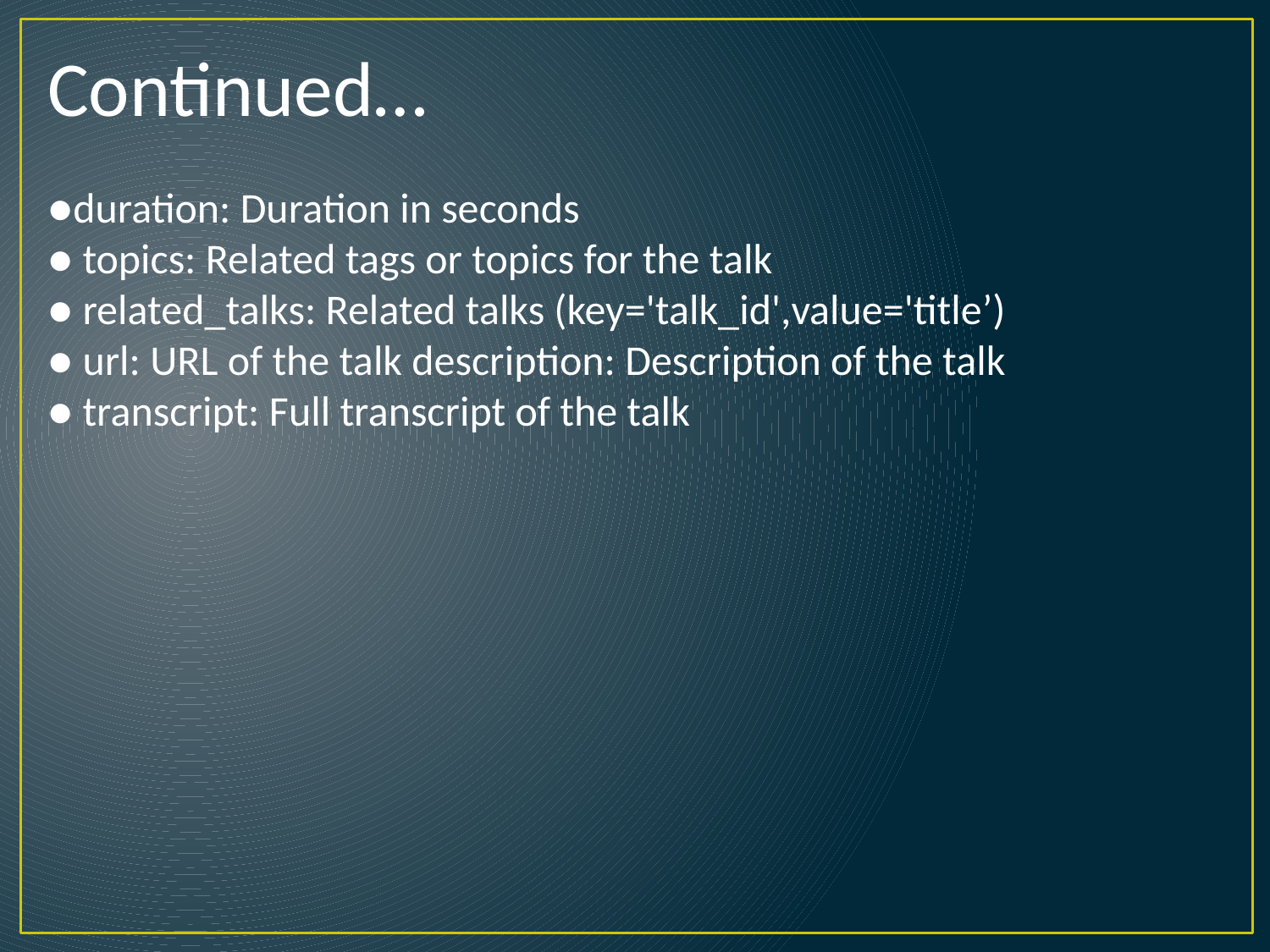

Continued…
●duration: Duration in seconds
● topics: Related tags or topics for the talk
● related_talks: Related talks (key='talk_id',value='title’)
● url: URL of the talk description: Description of the talk
● transcript: Full transcript of the talk